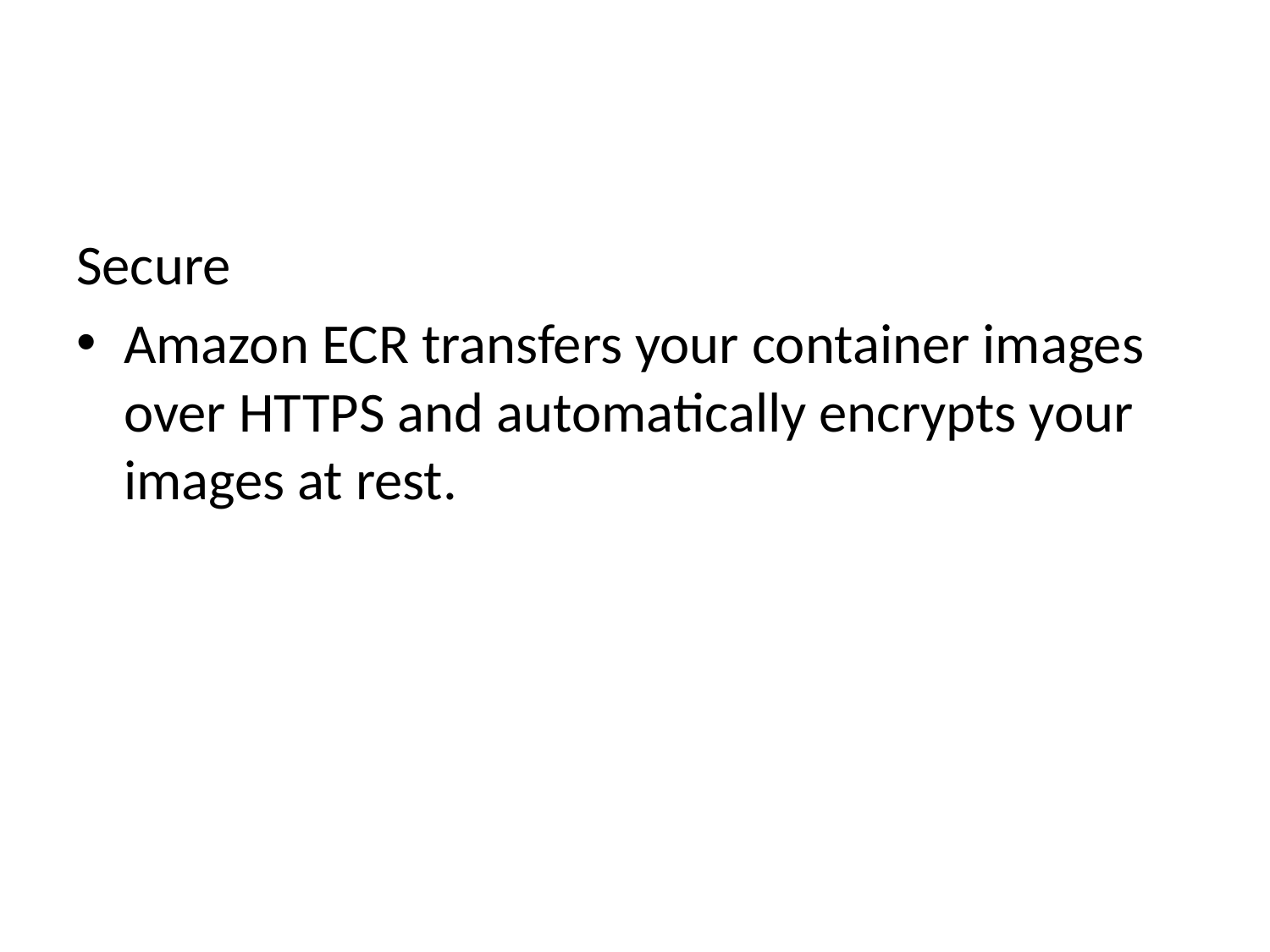

#
Secure
Amazon ECR transfers your container images over HTTPS and automatically encrypts your images at rest.